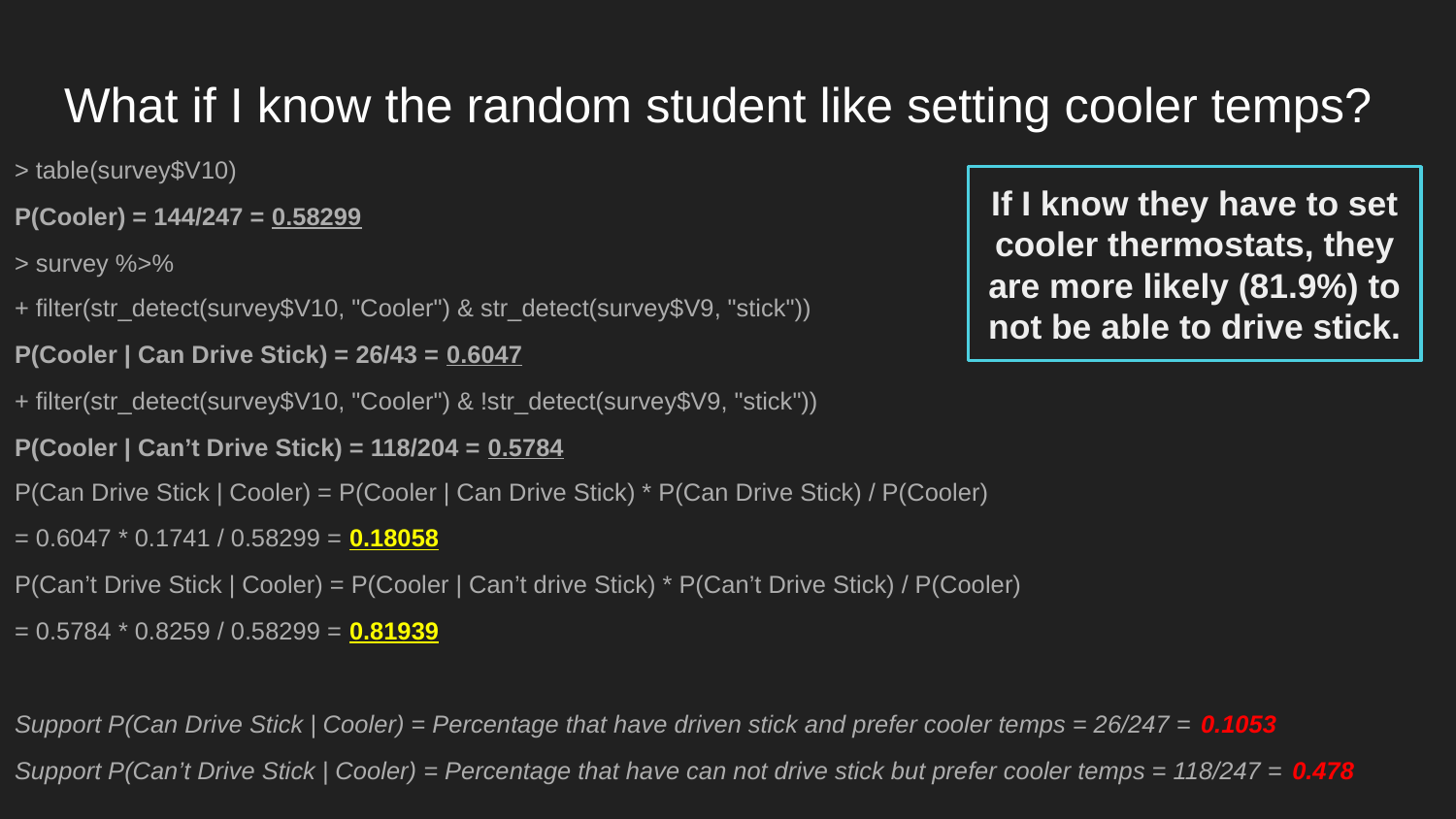

# What if I know the random student like setting cooler temps?
> table(survey$V10)
P(Cooler) = 144/247 = 0.58299
> survey %>%
+ filter(str_detect(survey$V10, "Cooler") & str_detect(survey$V9, "stick"))
P(Cooler | Can Drive Stick) = 26/43 = 0.6047
+ filter(str_detect(survey$V10, "Cooler") & !str_detect(survey$V9, "stick"))
P(Cooler | Can’t Drive Stick) = 118/204 = 0.5784
P(Can Drive Stick | Cooler) = P(Cooler | Can Drive Stick) * P(Can Drive Stick) / P(Cooler)
= 0.6047 * 0.1741 / 0.58299 = 0.18058
P(Can’t Drive Stick | Cooler) = P(Cooler | Can’t drive Stick) * P(Can’t Drive Stick) / P(Cooler)
= 0.5784 * 0.8259 / 0.58299 = 0.81939

Support P(Can Drive Stick | Cooler) = Percentage that have driven stick and prefer cooler temps = 26/247 = 0.1053
Support P(Can’t Drive Stick | Cooler) = Percentage that have can not drive stick but prefer cooler temps = 118/247 = 0.478
If I know they have to set cooler thermostats, they are more likely (81.9%) to not be able to drive stick.